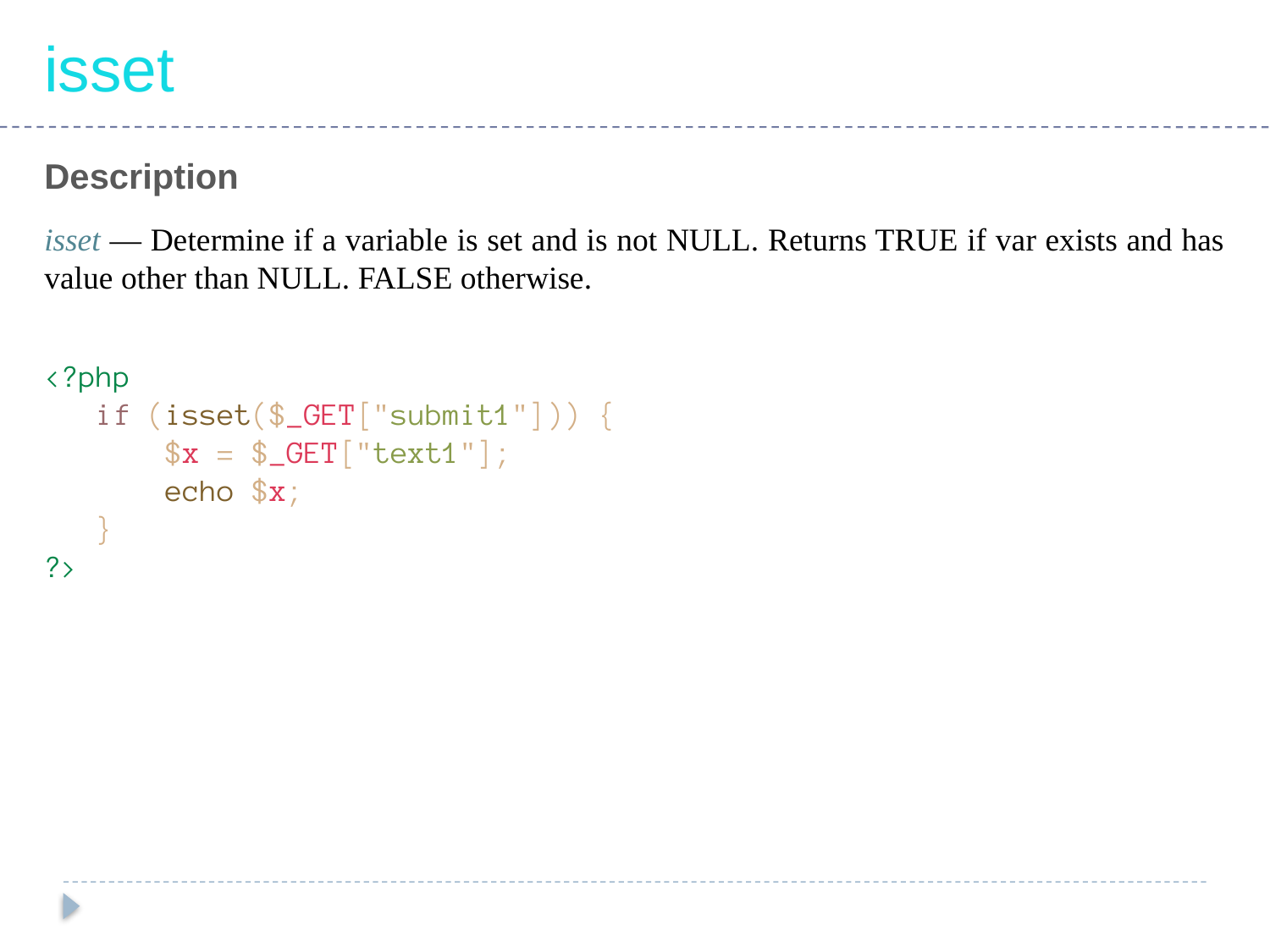

isset
Description
isset — Determine if a variable is set and is not NULL. Returns TRUE if var exists and has value other than NULL. FALSE otherwise.
<?php
   if (isset($_GET["submit1"])) {
       $x = $_GET["text1"];
       echo $x;
   }
?>